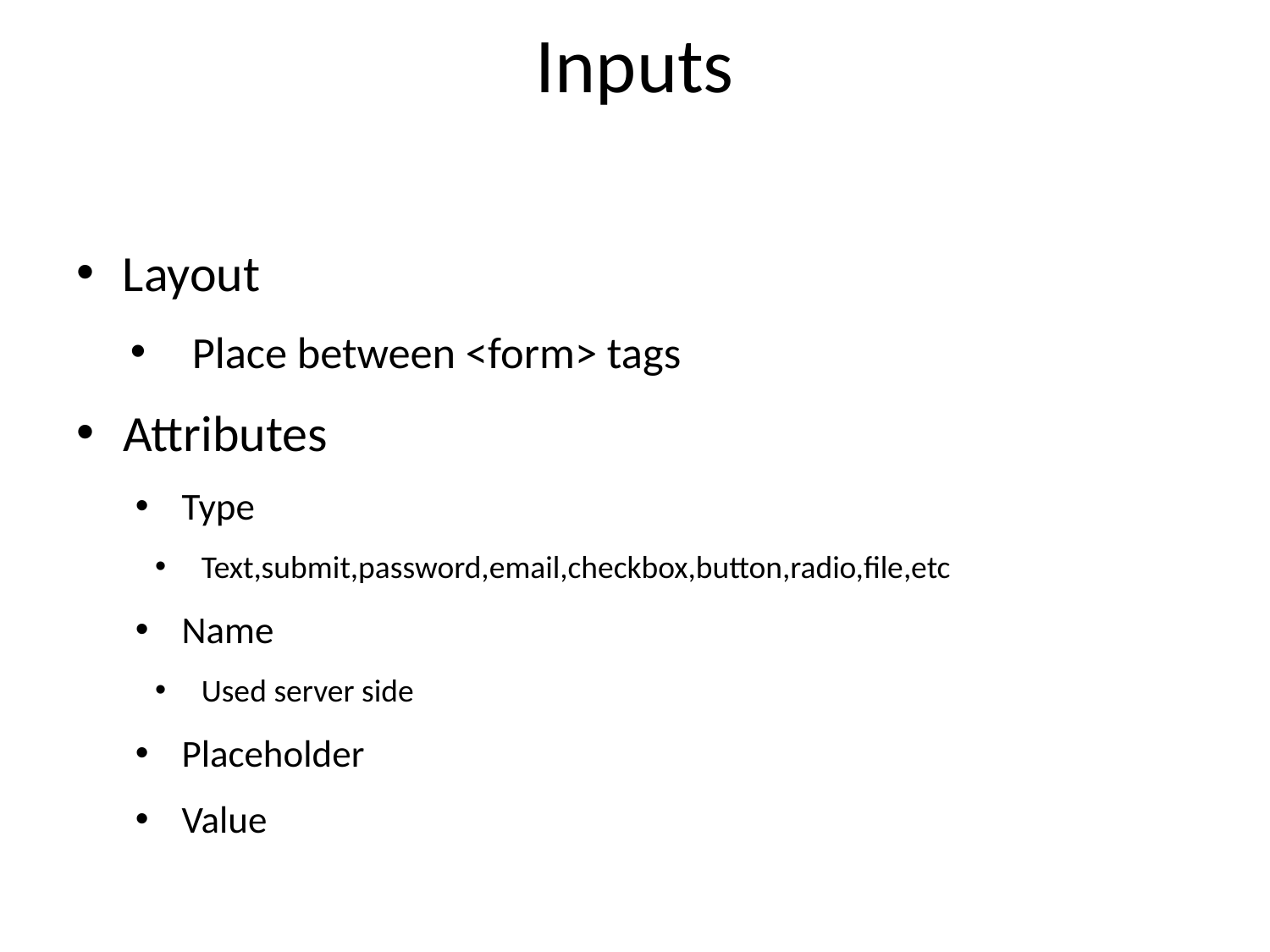

# Inputs
Layout
Place between <form> tags
Attributes
Type
Text,submit,password,email,checkbox,button,radio,file,etc
Name
Used server side
Placeholder
Value